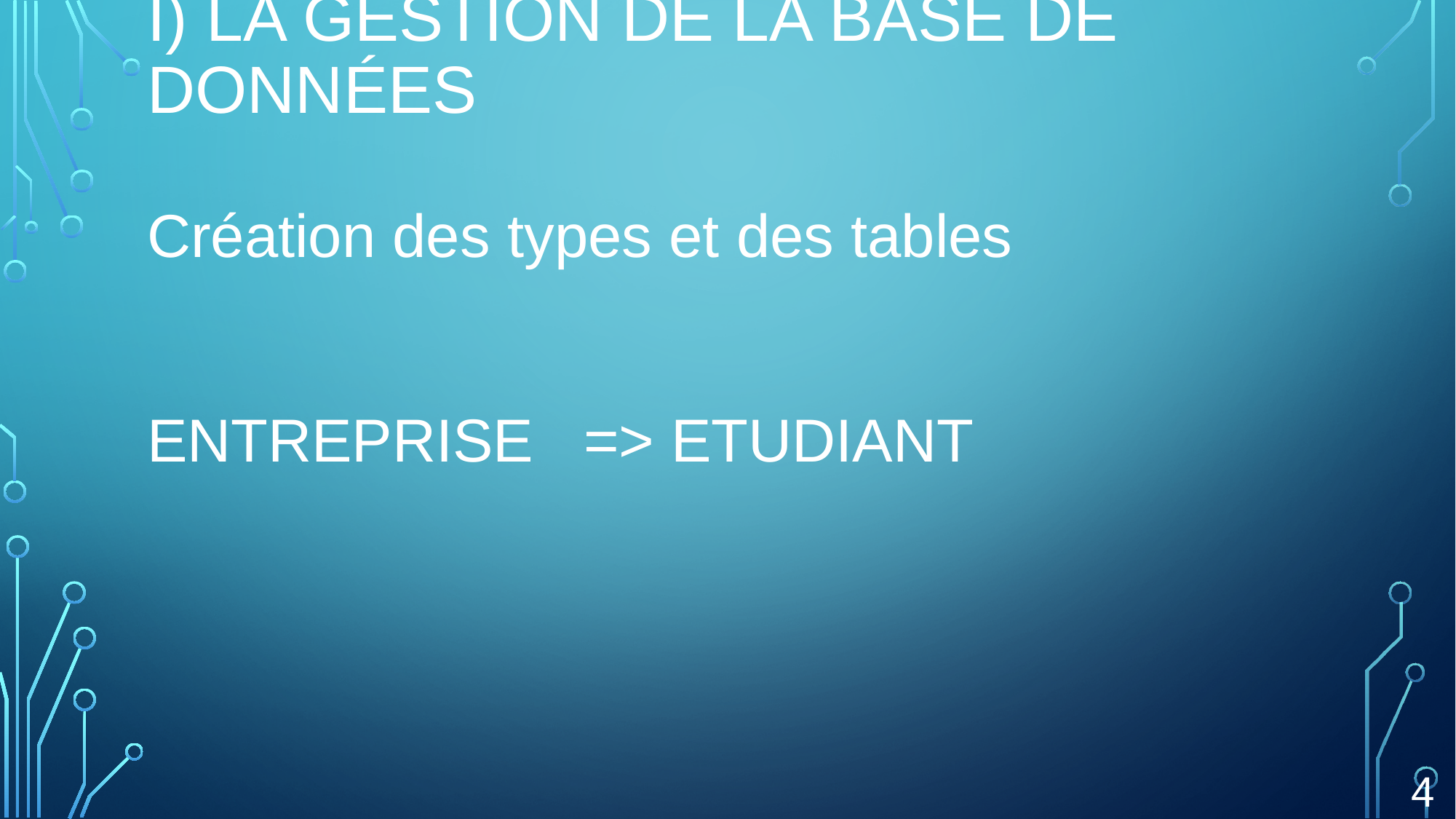

# I) La gestion de la base de données
Création des types et des tables

ENTREPRISE 	=> ETUDIANT
									4